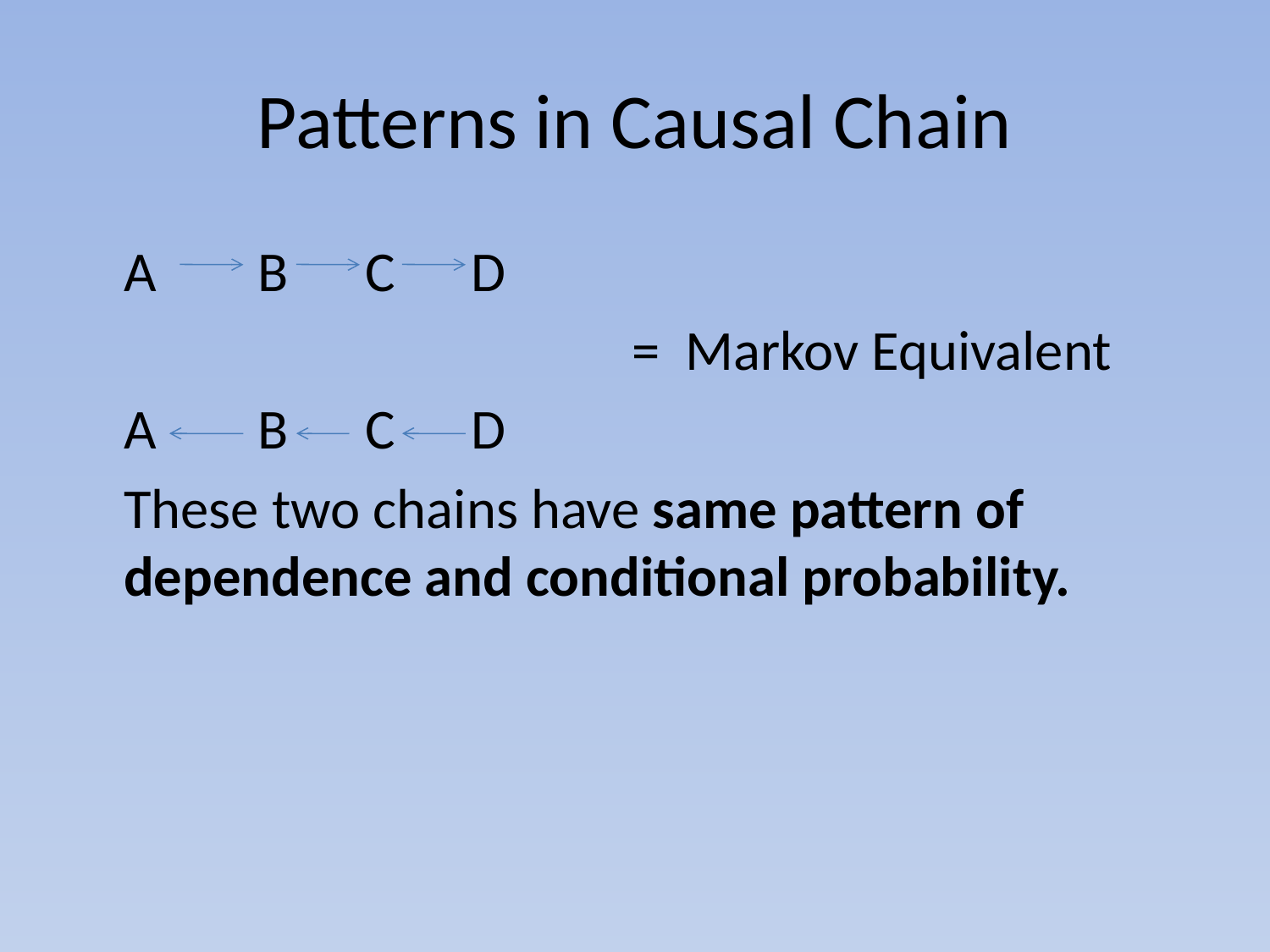

# Patterns in Causal Chain
	A        B      C      D
					=  Markov Equivalent
	A        B      C      D
  	These two chains have same pattern of dependence and conditional probability.